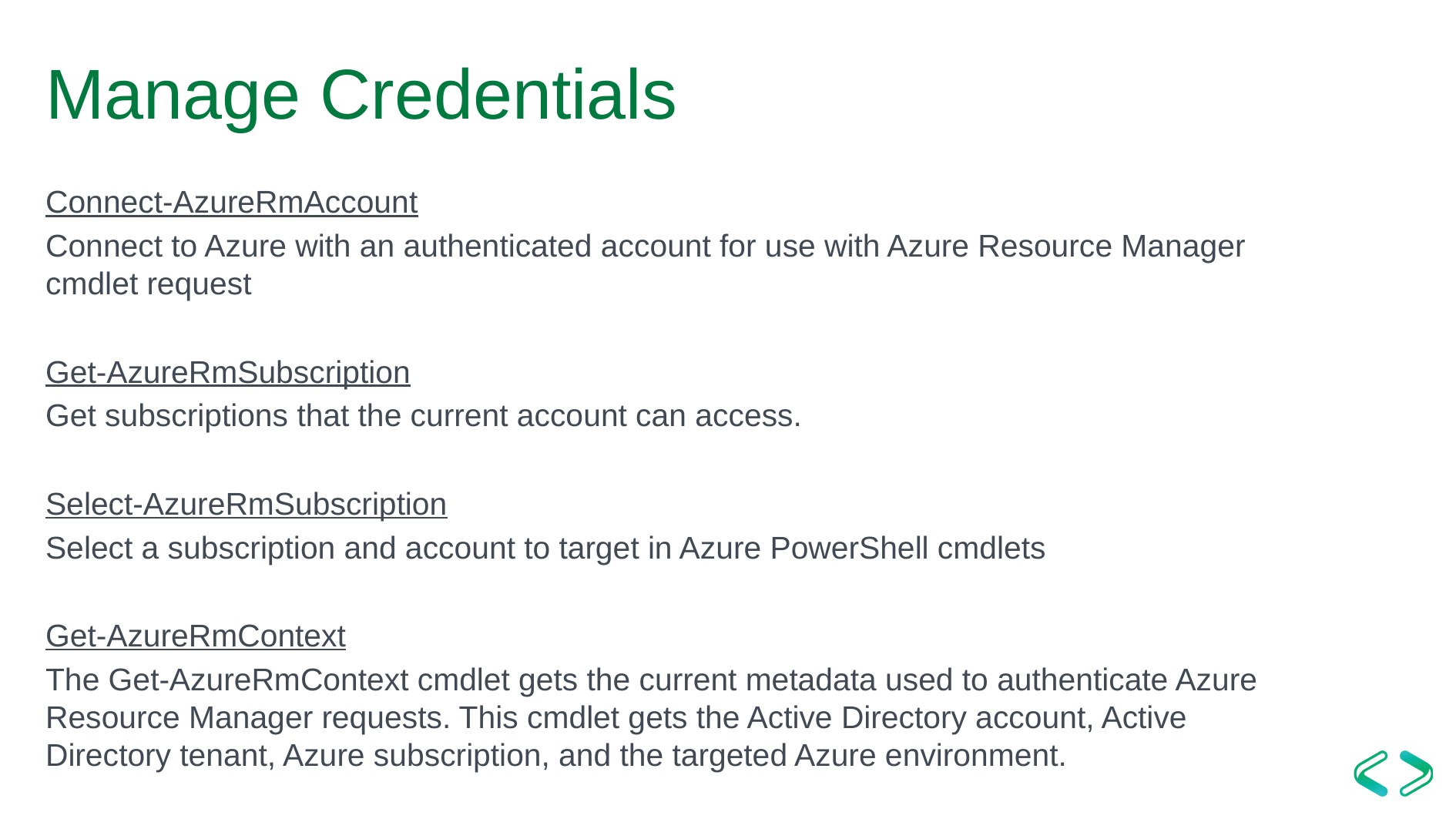

# Manage Credentials
Connect-AzureRmAccount
Connect to Azure with an authenticated account for use with Azure Resource Manager cmdlet request

Get-AzureRmSubscription
Get subscriptions that the current account can access.

Select-AzureRmSubscription
Select a subscription and account to target in Azure PowerShell cmdlets

Get-AzureRmContext
The Get-AzureRmContext cmdlet gets the current metadata used to authenticate Azure Resource Manager requests. This cmdlet gets the Active Directory account, Active Directory tenant, Azure subscription, and the targeted Azure environment.